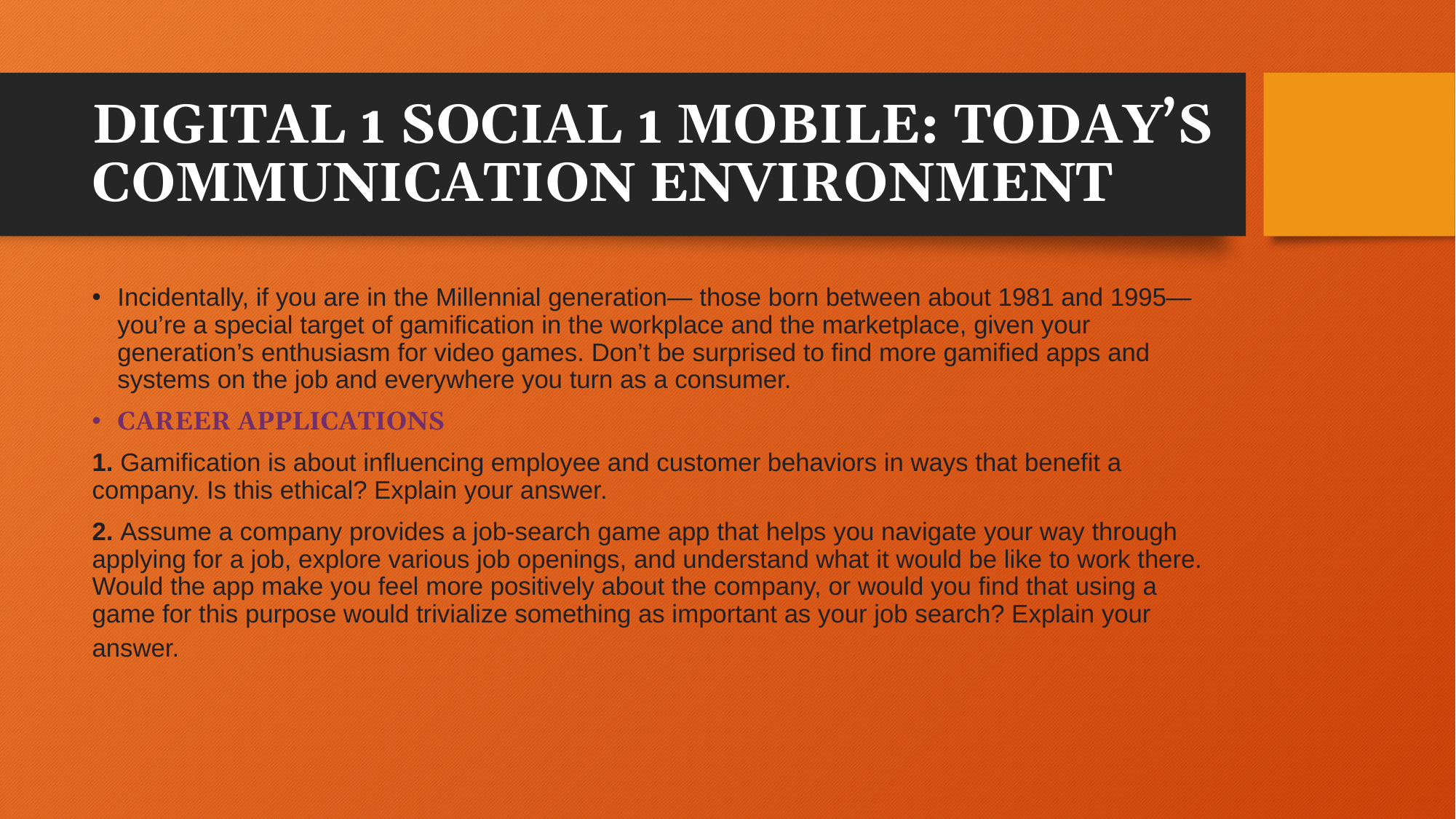

# DIGITAL 1 SOCIAL 1 MOBILE: TODAY’S COMMUNICATION ENVIRONMENT
Incidentally, if you are in the Millennial generation— those born between about 1981 and 1995—you’re a special target of gamification in the workplace and the marketplace, given your generation’s enthusiasm for video games. Don’t be surprised to find more gamified apps and systems on the job and everywhere you turn as a consumer.
CAREER APPLICATIONS
1. Gamification is about influencing employee and customer behaviors in ways that benefit a company. Is this ethical? Explain your answer.
2. Assume a company provides a job-search game app that helps you navigate your way through applying for a job, explore various job openings, and understand what it would be like to work there. Would the app make you feel more positively about the company, or would you find that using a game for this purpose would trivialize something as important as your job search? Explain your answer.